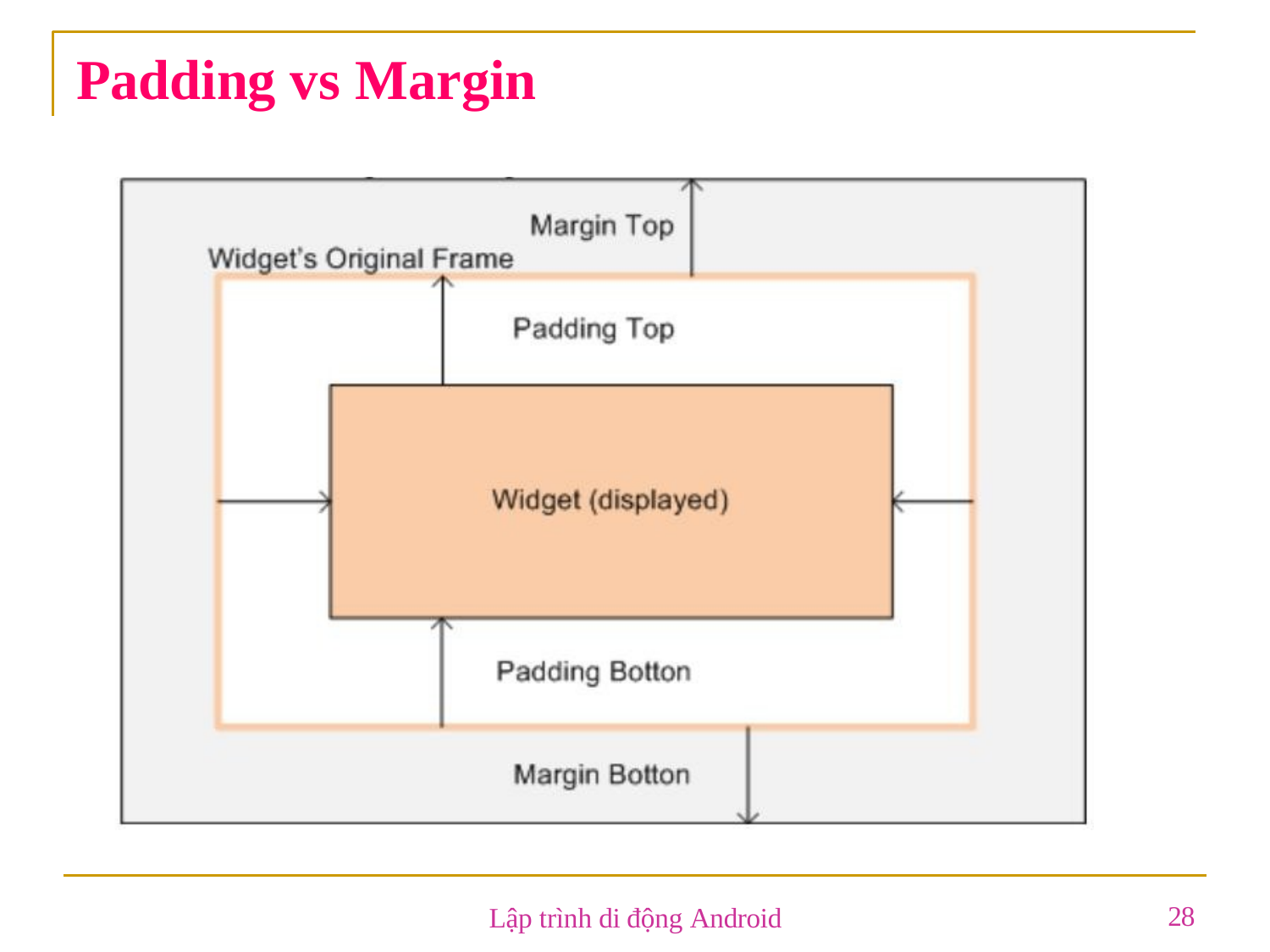

# Padding vs Margin

28
Lập trình di động Android